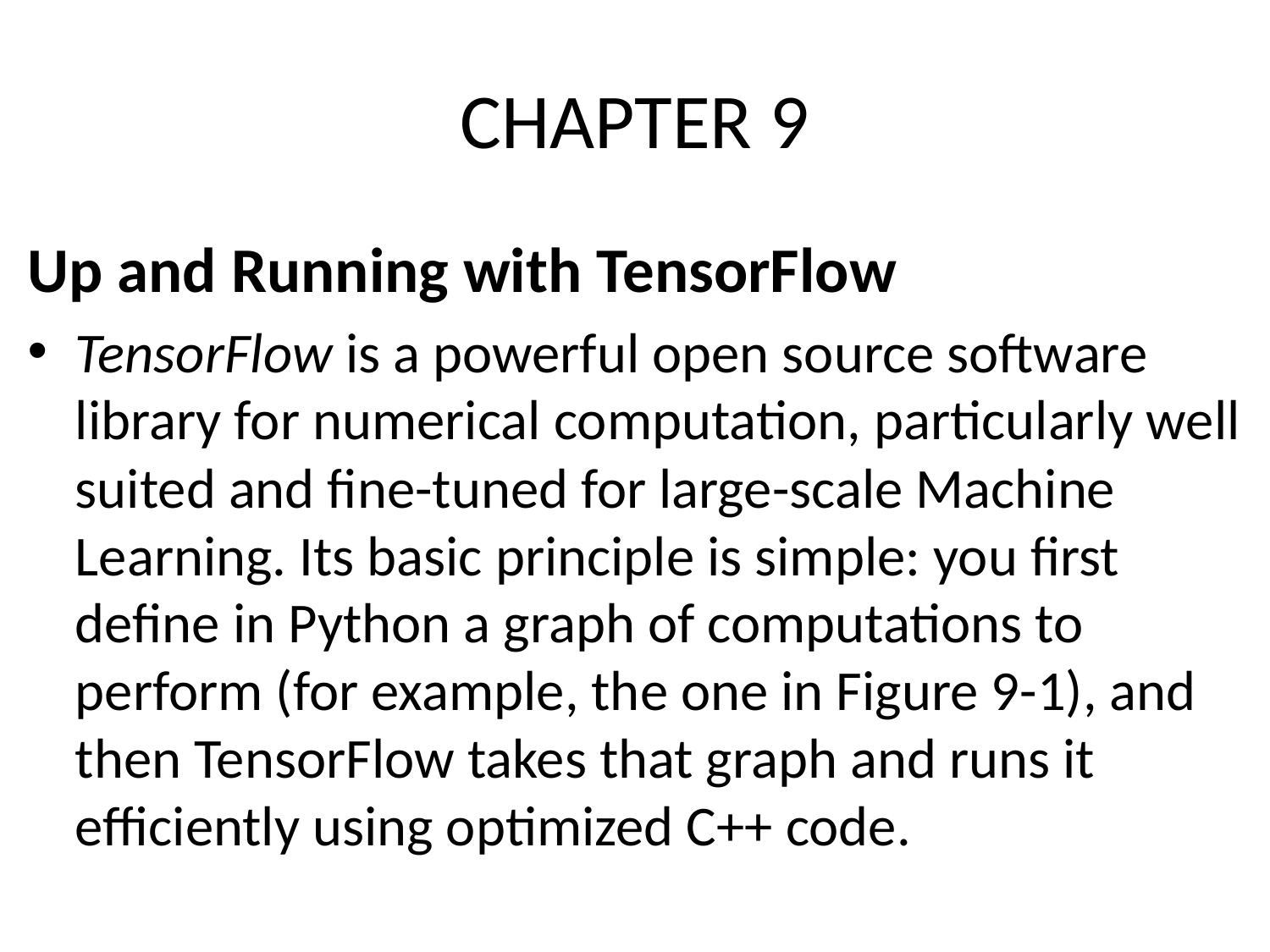

# CHAPTER 9
Up and Running with TensorFlow
TensorFlow is a powerful open source software library for numerical computation, particularly well suited and fine-tuned for large-scale Machine Learning. Its basic principle is simple: you first define in Python a graph of computations to perform (for example, the one in Figure 9-1), and then TensorFlow takes that graph and runs it efficiently using optimized C++ code.